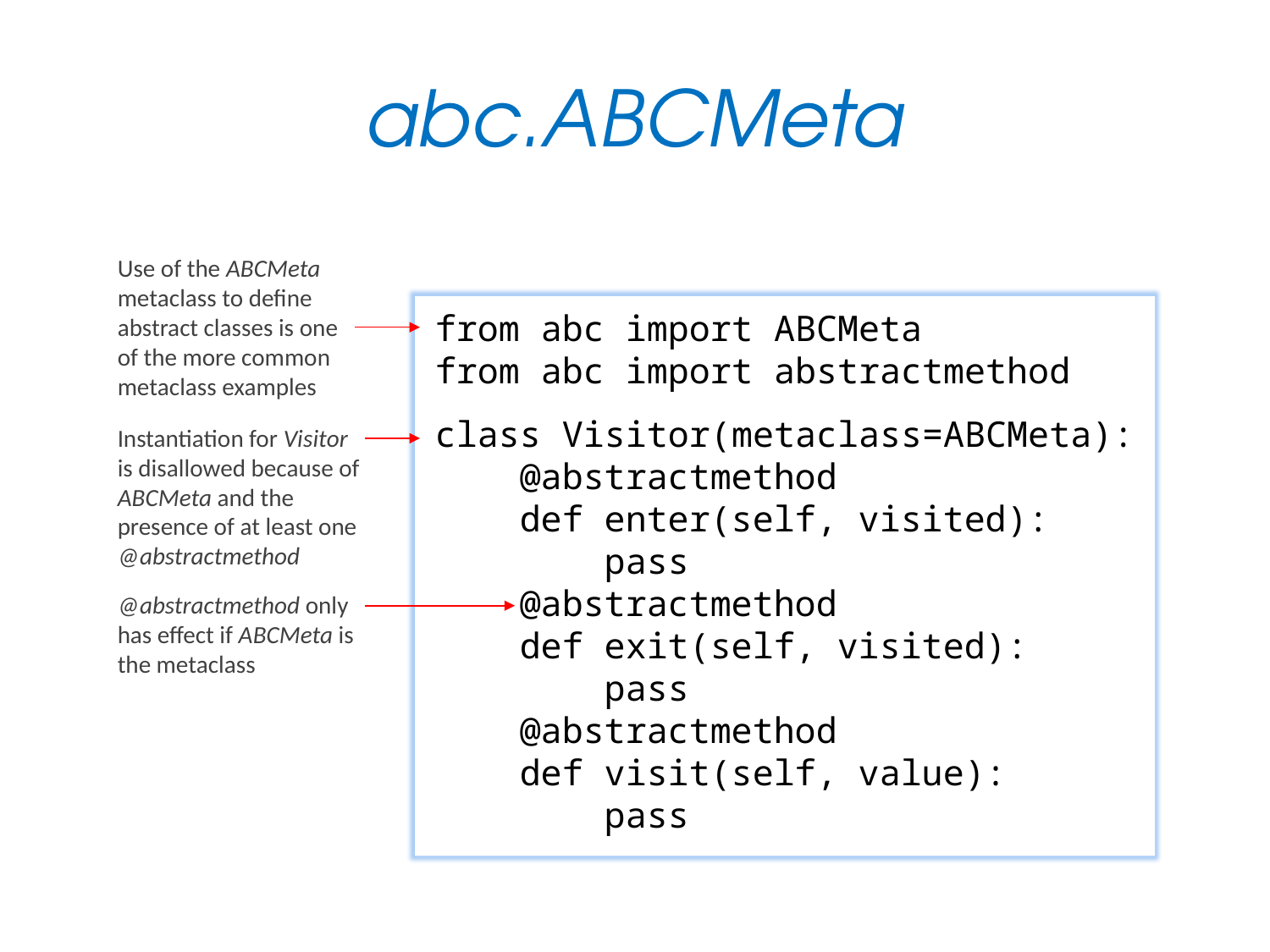

# abc.ABCMeta
Use of the ABCMeta metaclass to define abstract classes is one of the more common metaclass examples
from abc import ABCMeta
from abc import abstractmethod
class Visitor(metaclass=ABCMeta):
    @abstractmethod
    def enter(self, visited):
        pass
    @abstractmethod
    def exit(self, visited):
        pass
    @abstractmethod
    def visit(self, value):
        pass
Instantiation for Visitor is disallowed because of ABCMeta and the presence of at least one @abstractmethod
@abstractmethod only has effect if ABCMeta is the metaclass